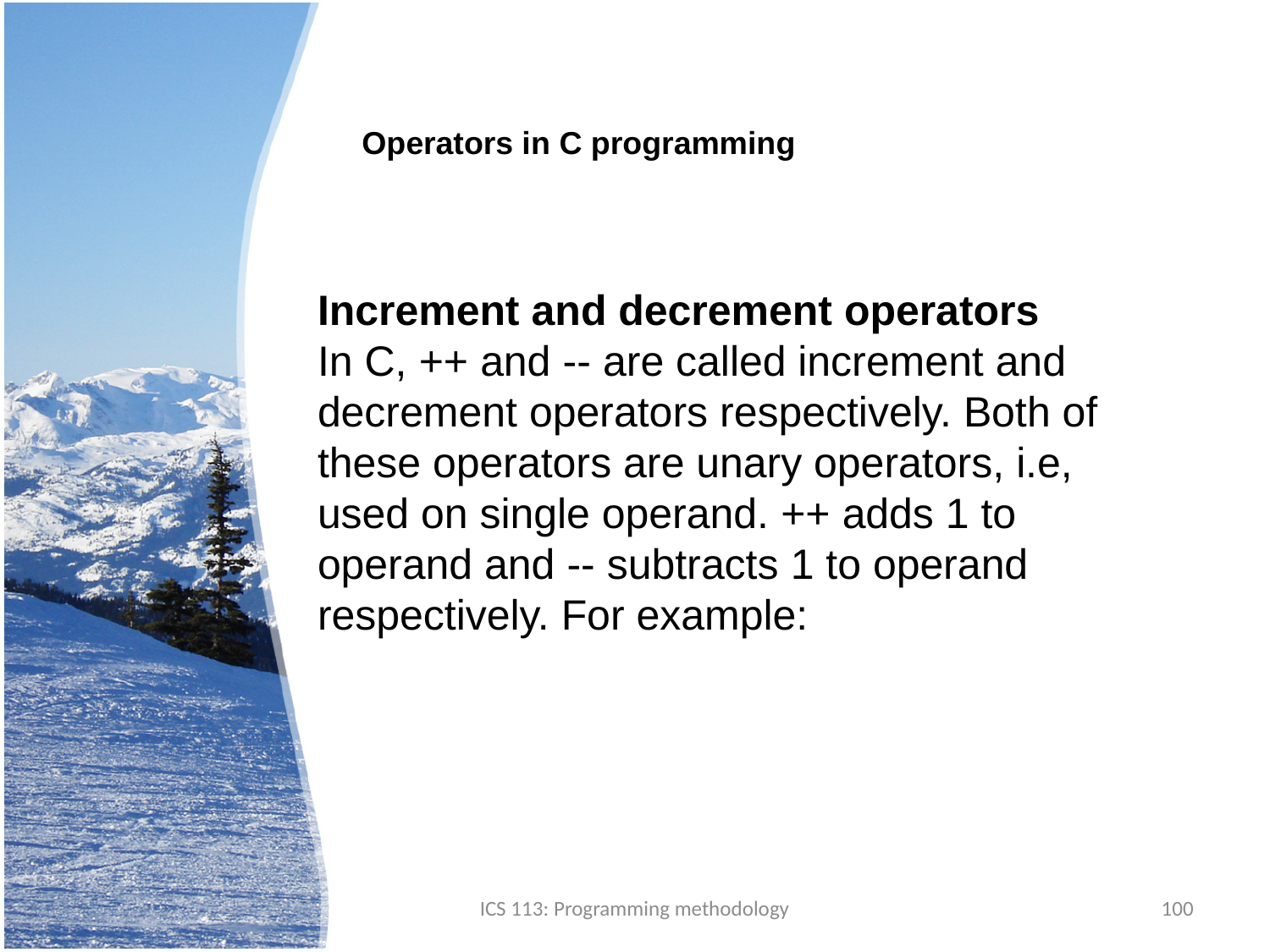

#
Operators in C programming

Increment and decrement operators
In C, ++ and -- are called increment and decrement operators respectively. Both of these operators are unary operators, i.e, used on single operand. ++ adds 1 to operand and -- subtracts 1 to operand respectively. For example:
ICS 113: Programming methodology
100